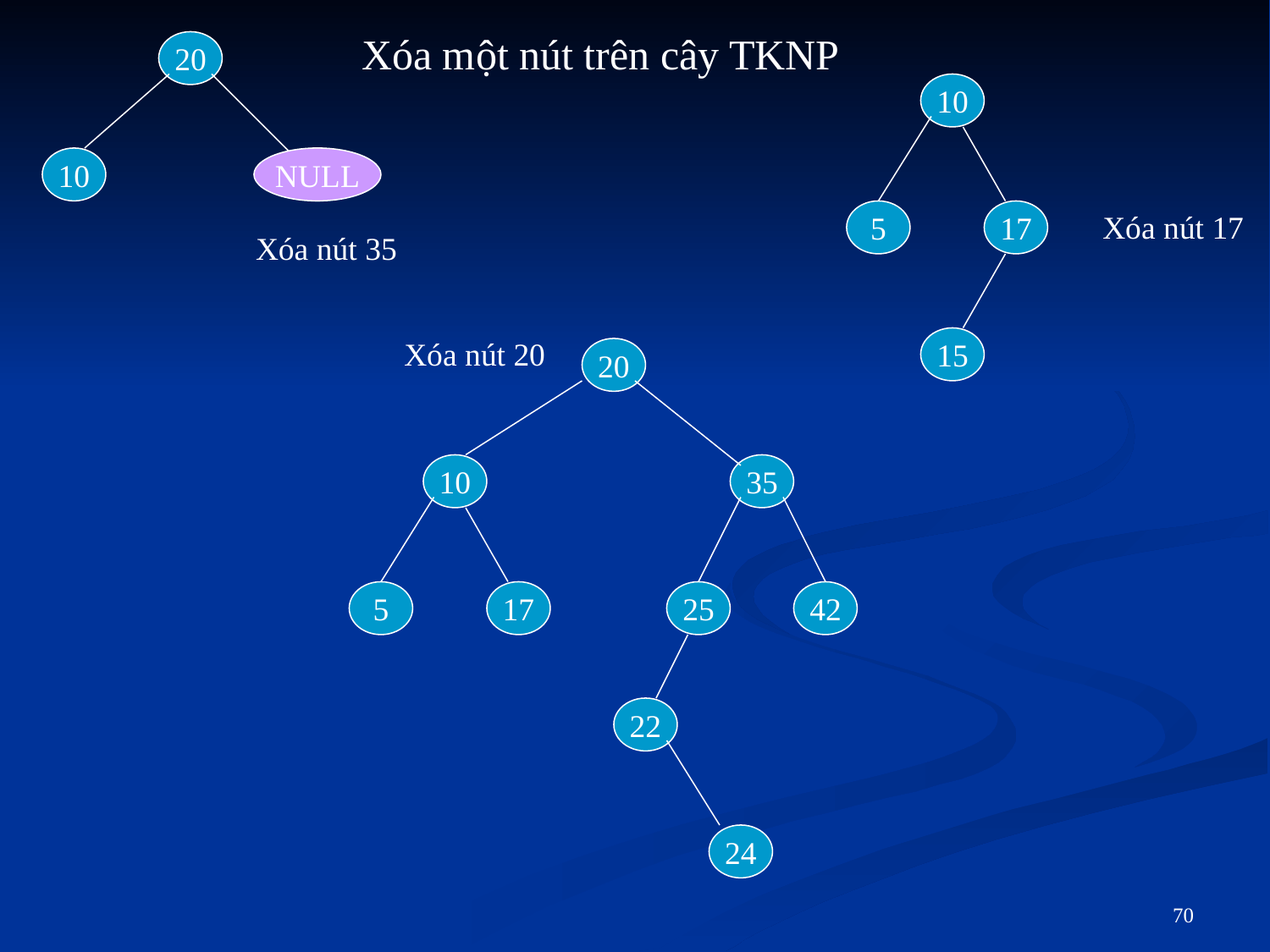

Xóa một nút trên cây TKNP
20

10

10
NULL
35
5
17
Xóa nút 17
Xóa nút 35

Xóa nút 20
15
20

10
35

5
17
25
42

22

24
70